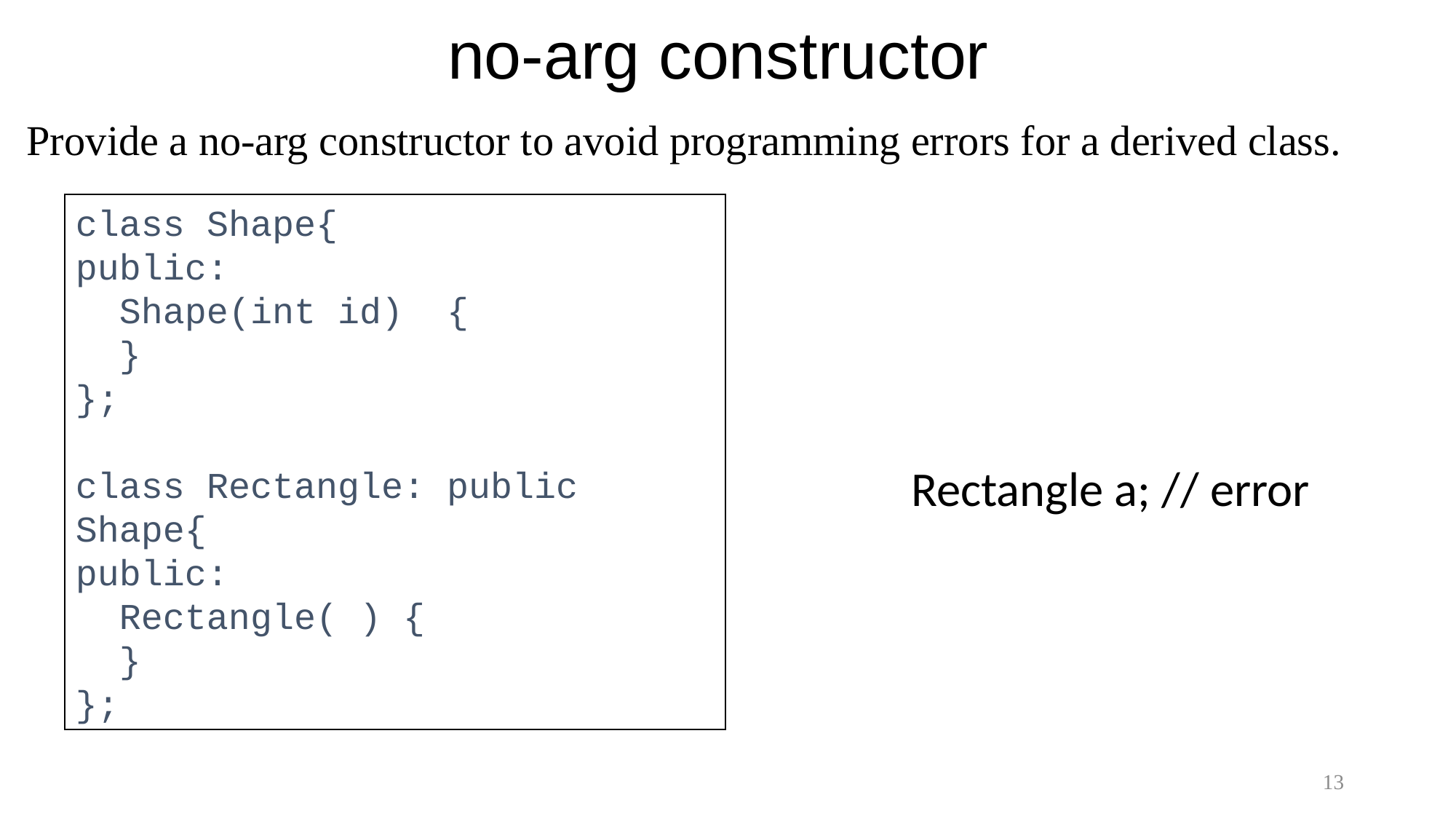

# no-arg constructor
Provide a no-arg constructor to avoid programming errors for a derived class.
class Shape{
public:
  Shape(int id)  {
  }
};

class Rectangle: public Shape{
public:
  Rectangle( ) {
  }
};
Rectangle a; // error
13